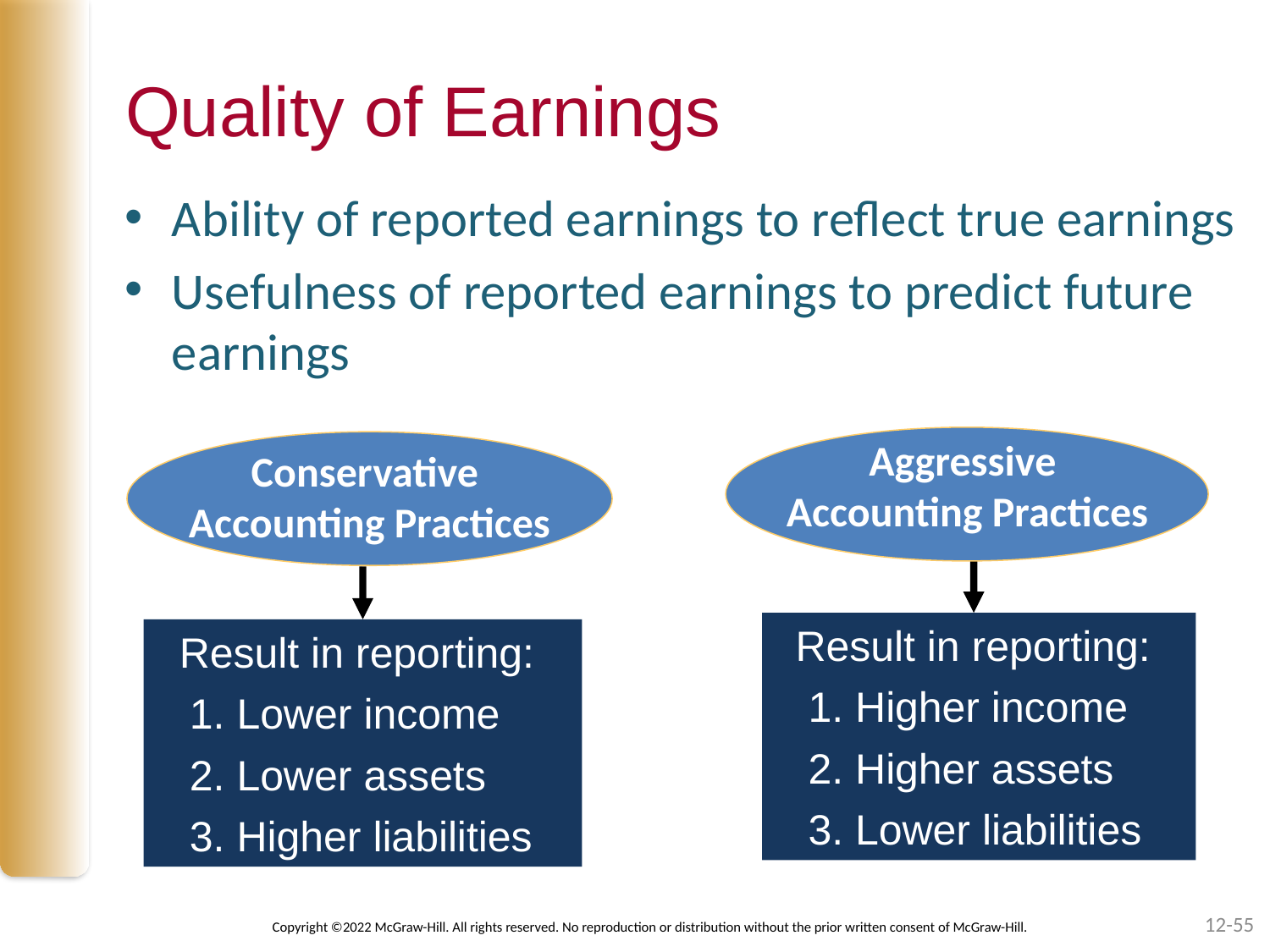

# Quality of Earnings
Ability of reported earnings to reflect true earnings
Usefulness of reported earnings to predict future earnings

Aggressive  Accounting Practices

Conservative
Accounting Practices

Result in reporting:
 Lower income
 Lower assets
 Higher liabilities
Result in reporting:
 Higher income
 Higher assets
 Lower liabilities
12-55
Copyright ©2022 McGraw-Hill. All rights reserved. No reproduction or distribution without the prior written consent of McGraw-Hill.